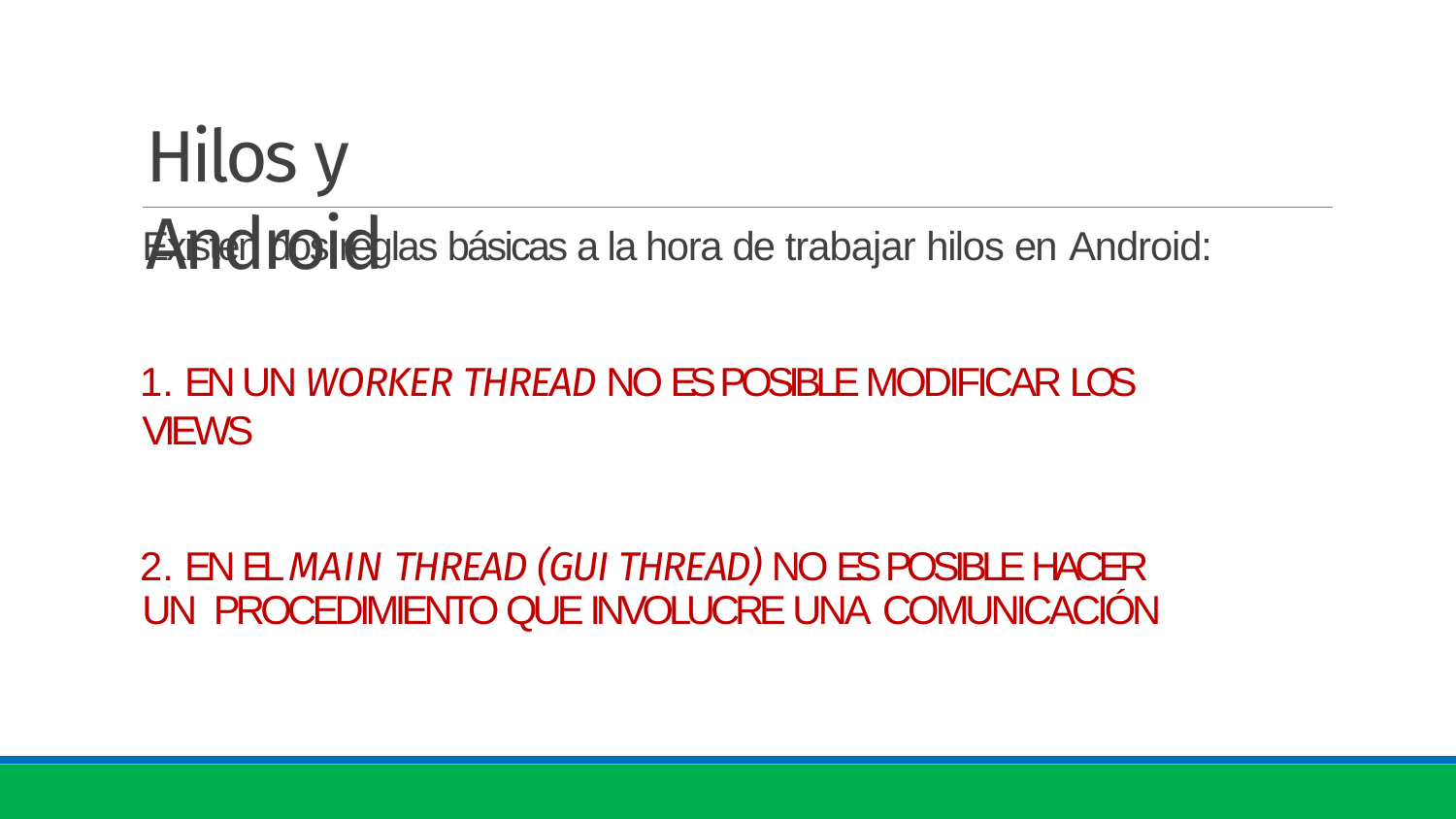

# Hilos y Android
Existen dos reglas básicas a la hora de trabajar hilos en Android:

 EN UN WORKER THREAD NO ES POSIBLE MODIFICAR LOS VIEWS

 EN EL MAIN THREAD (GUI THREAD) NO ES POSIBLE HACER UN  PROCEDIMIENTO QUE INVOLUCRE UNA COMUNICACIÓN